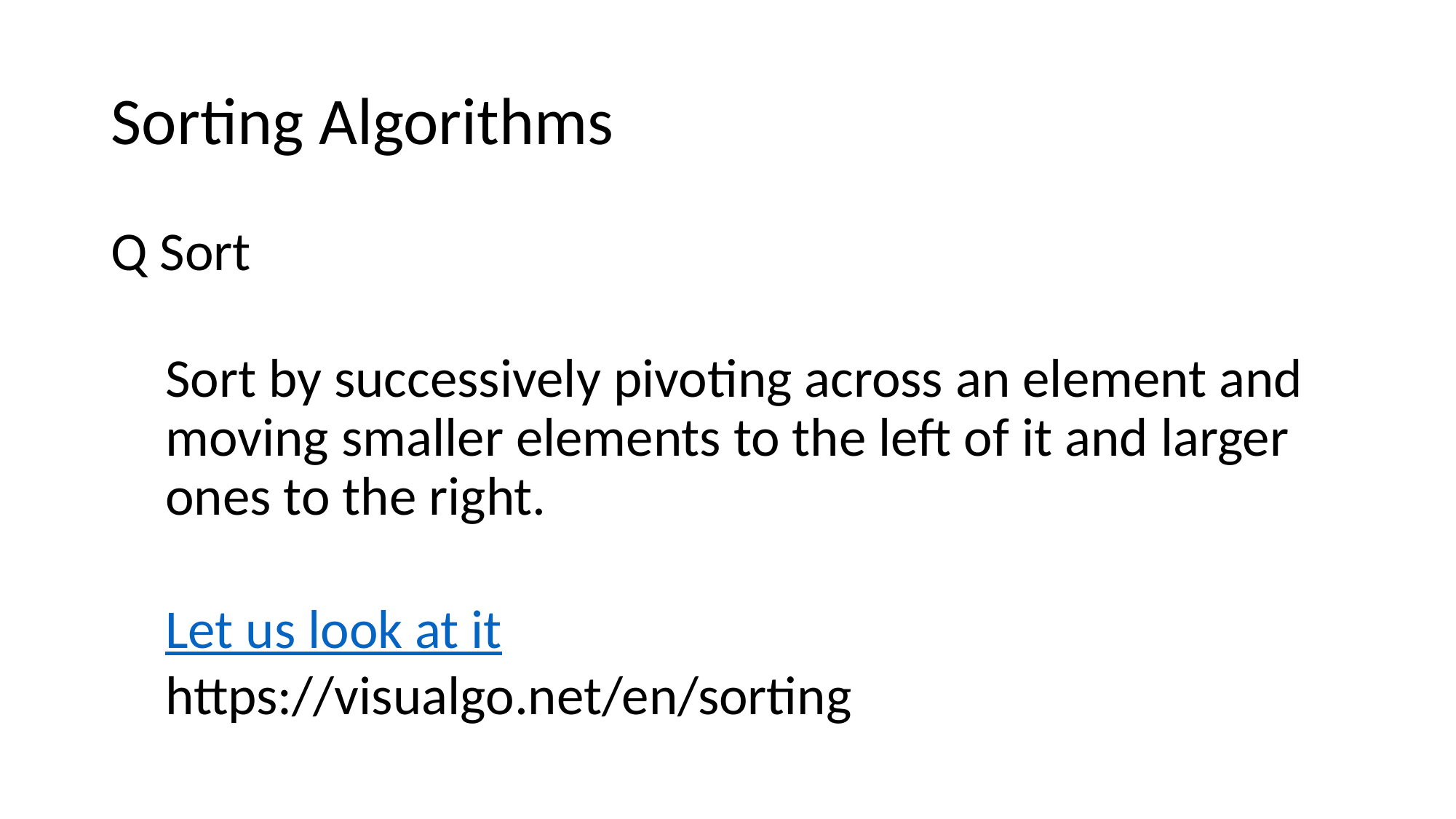

# Sorting Algorithms
Q Sort

Sort by successively pivoting across an element and moving smaller elements to the left of it and larger ones to the right.

Let us look at it
https://visualgo.net/en/sorting